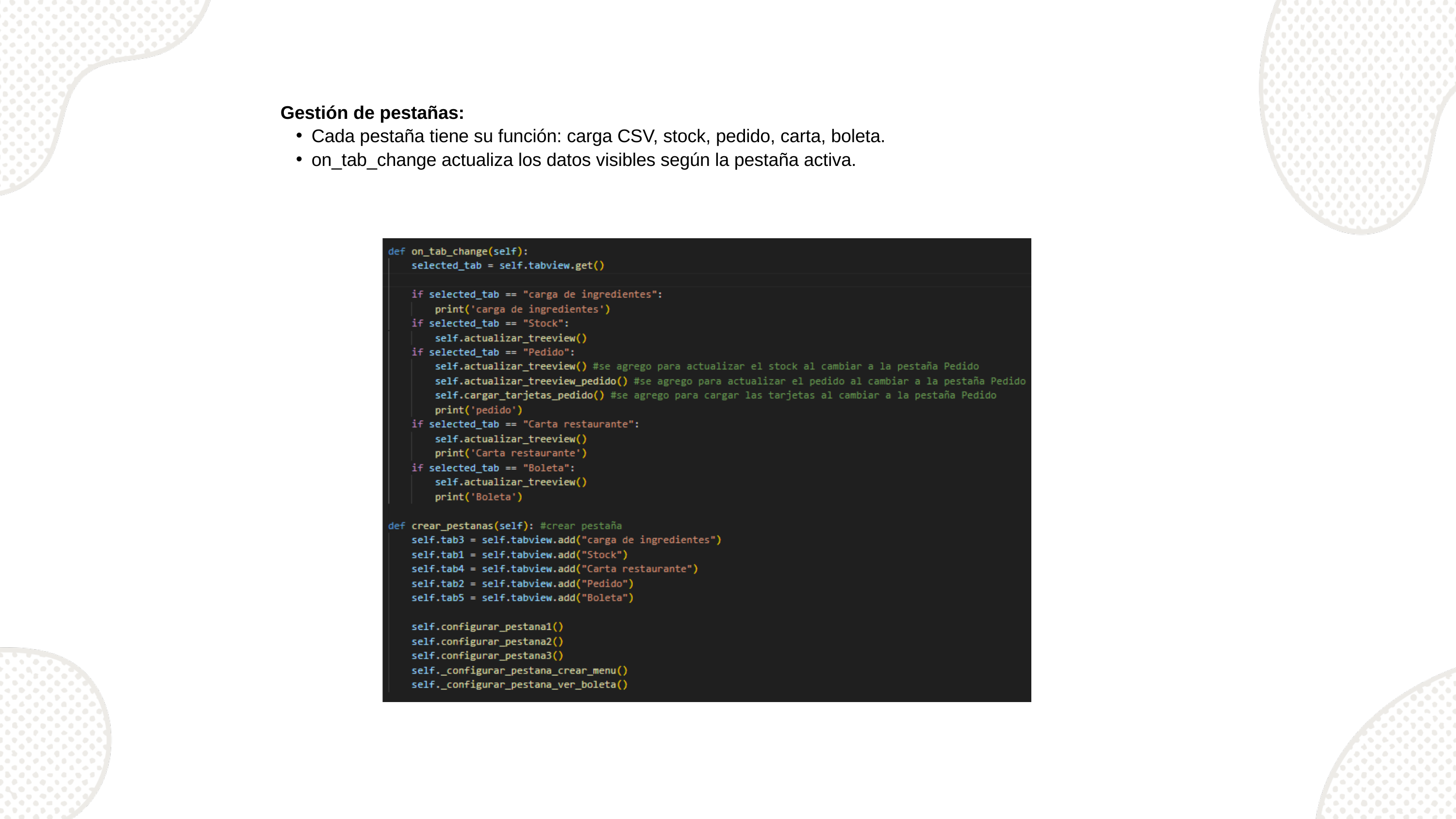

Gestión de pestañas:
Cada pestaña tiene su función: carga CSV, stock, pedido, carta, boleta.
on_tab_change actualiza los datos visibles según la pestaña activa.